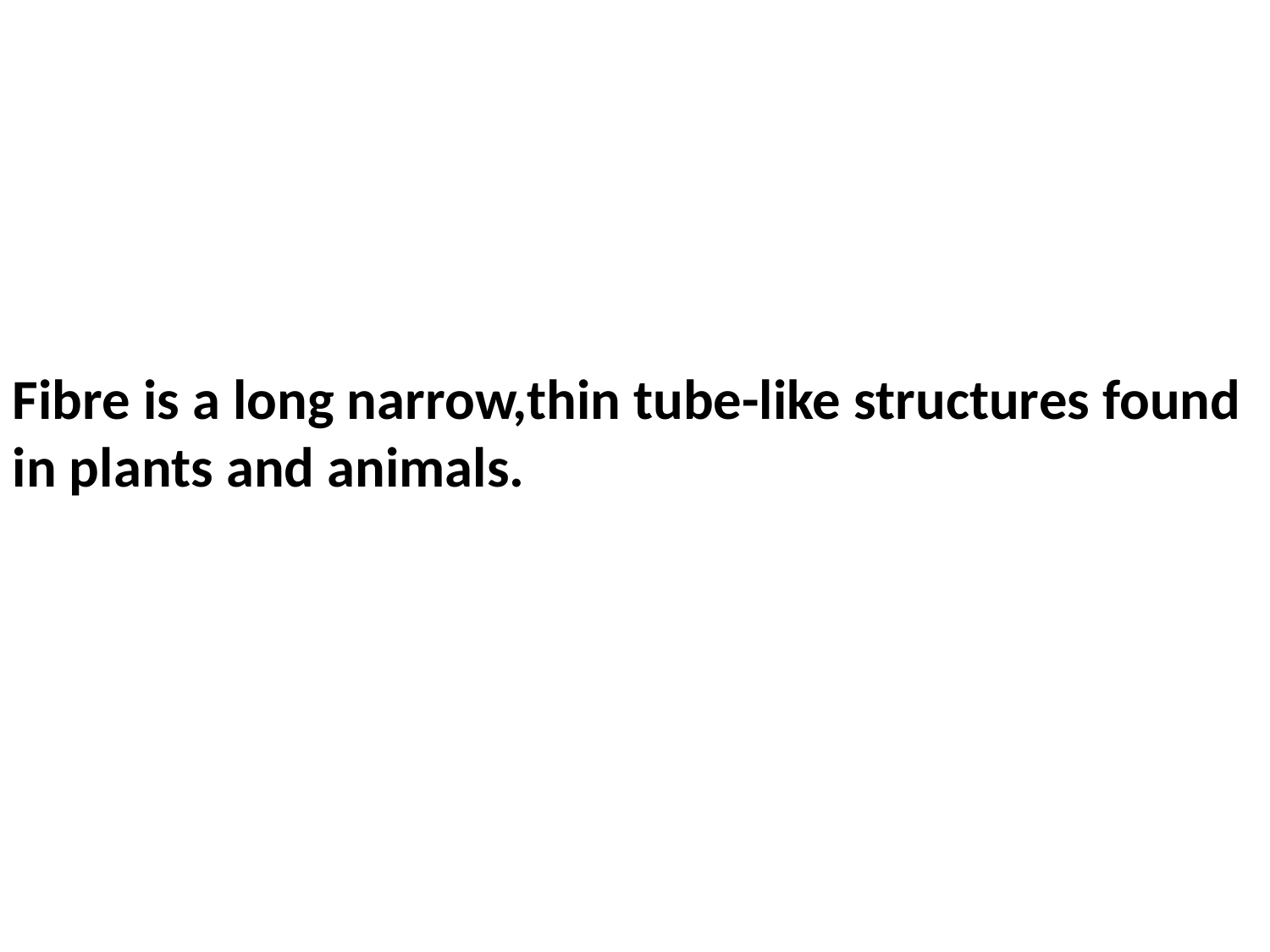

Fibre is a long narrow,thin tube-like structures found in plants and animals.